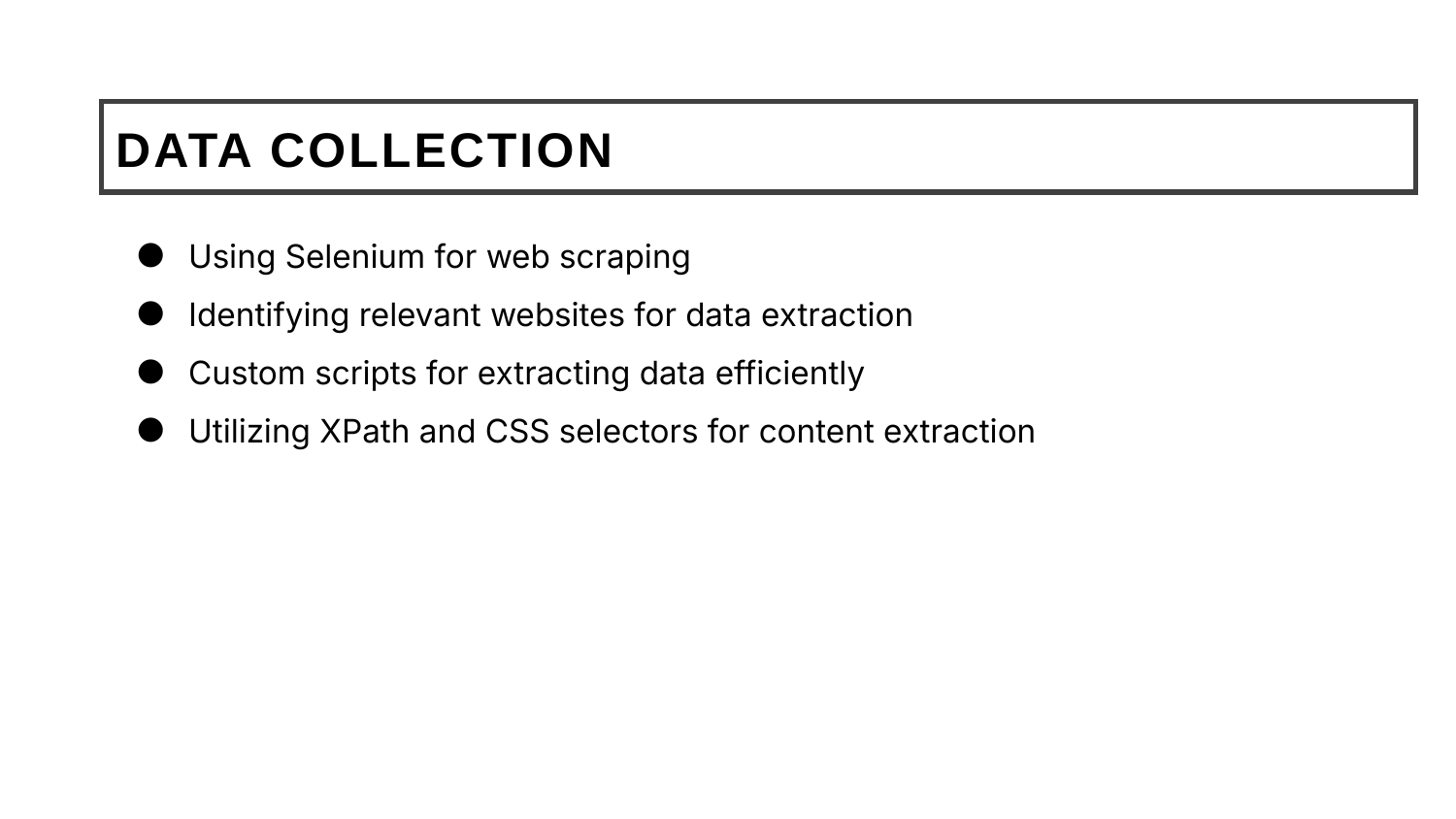

# Data Collection
Using Selenium for web scraping
Identifying relevant websites for data extraction
Custom scripts for extracting data efficiently
Utilizing XPath and CSS selectors for content extraction